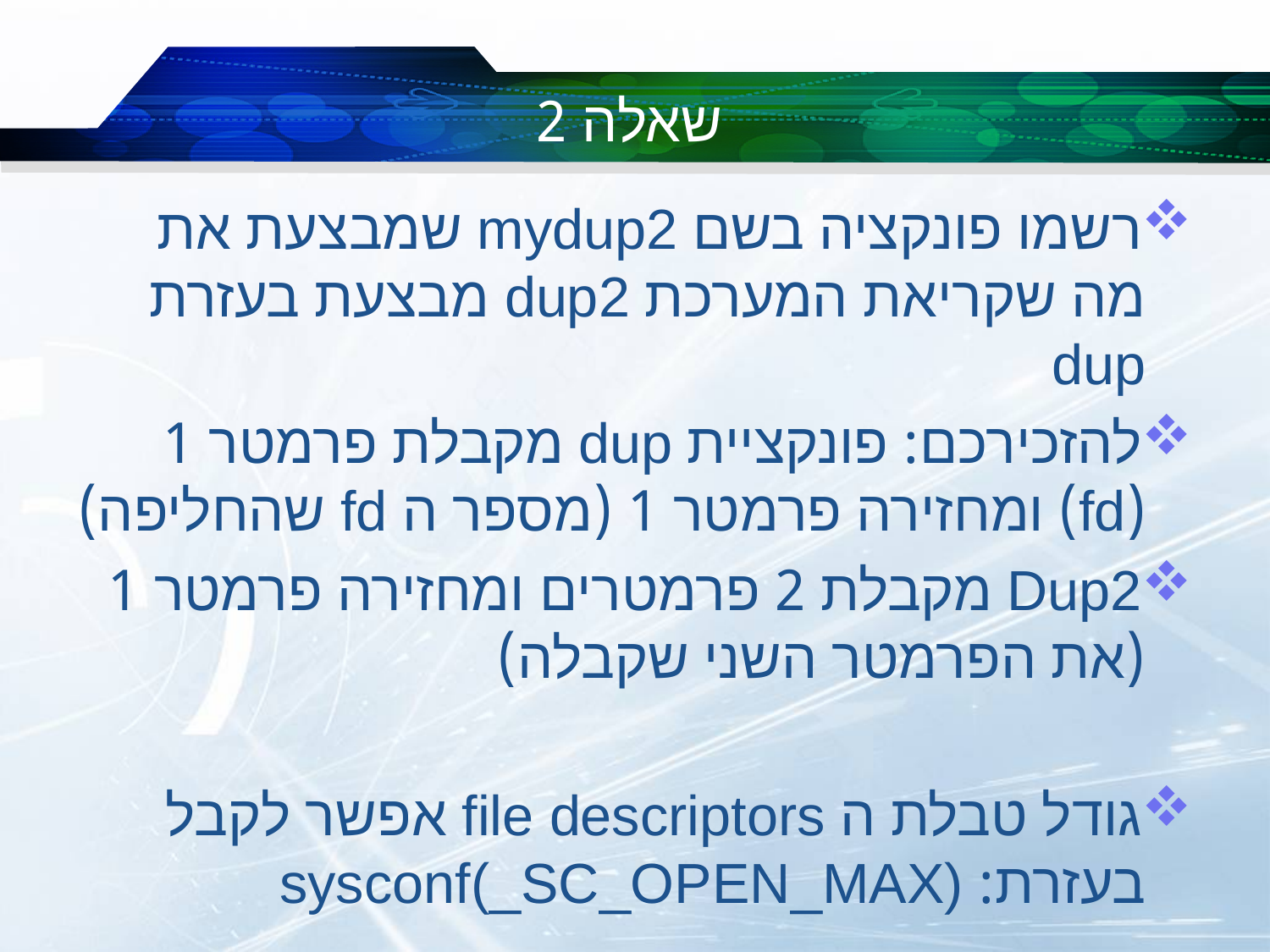

# שאלה 2
רשמו פונקציה בשם mydup2 שמבצעת את מה שקריאת המערכת dup2 מבצעת בעזרת dup
להזכירכם: פונקציית dup מקבלת פרמטר 1 (fd) ומחזירה פרמטר 1 (מספר ה fd שהחליפה)
Dup2 מקבלת 2 פרמטרים ומחזירה פרמטר 1 (את הפרמטר השני שקבלה)

גודל טבלת ה file descriptors אפשר לקבל בעזרת: sysconf(_SC_OPEN_MAX)